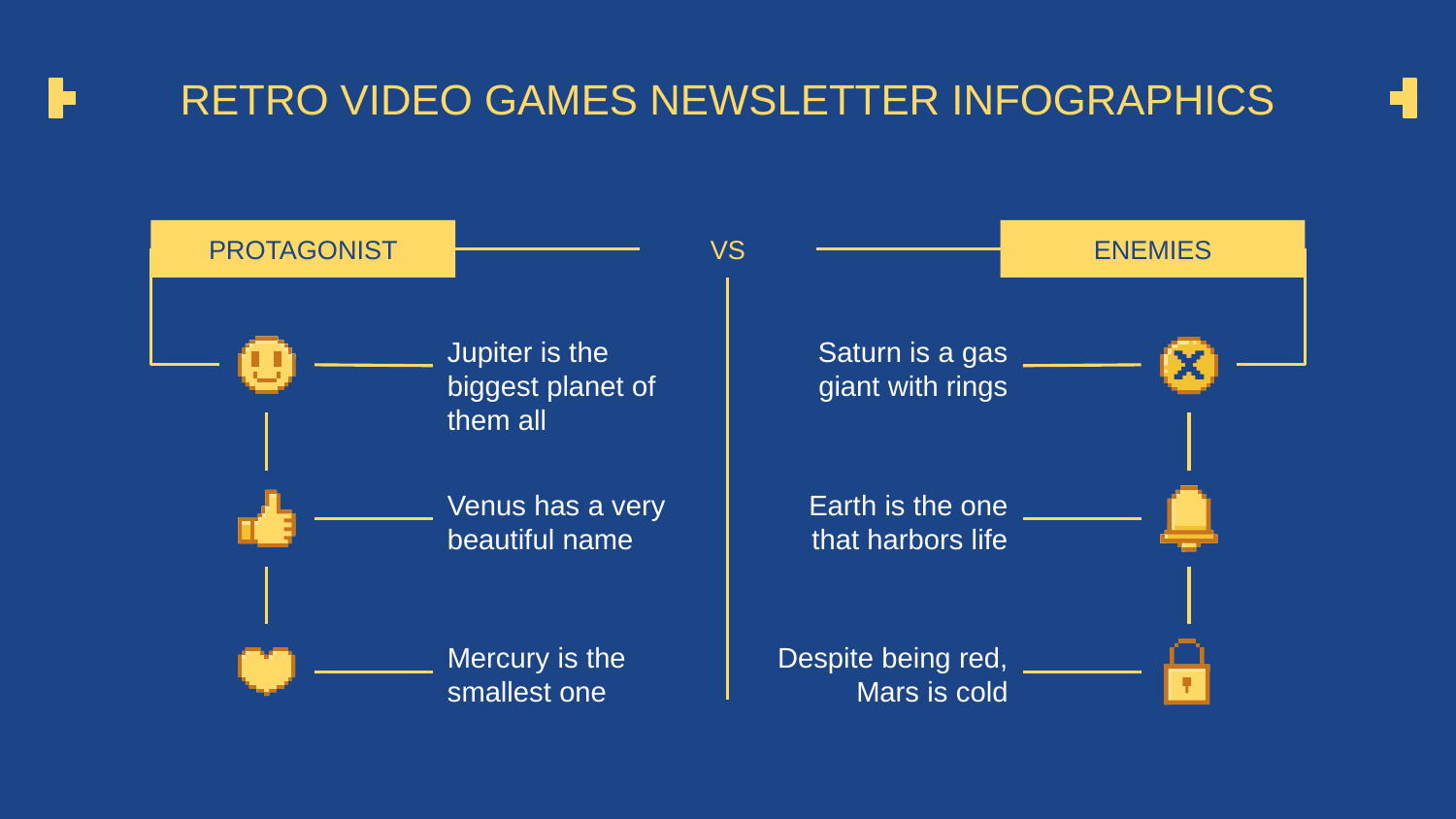

# RETRO VIDEO GAMES NEWSLETTER INFOGRAPHICS

PROTAGONIST
Jupiter is the biggest planet of them all
Venus has a very  beautiful name
Mercury is the smallest one
VS
ENEMIES
Saturn is a gas giant with rings
Earth is the one that harbors life
Despite being red, Mars is cold